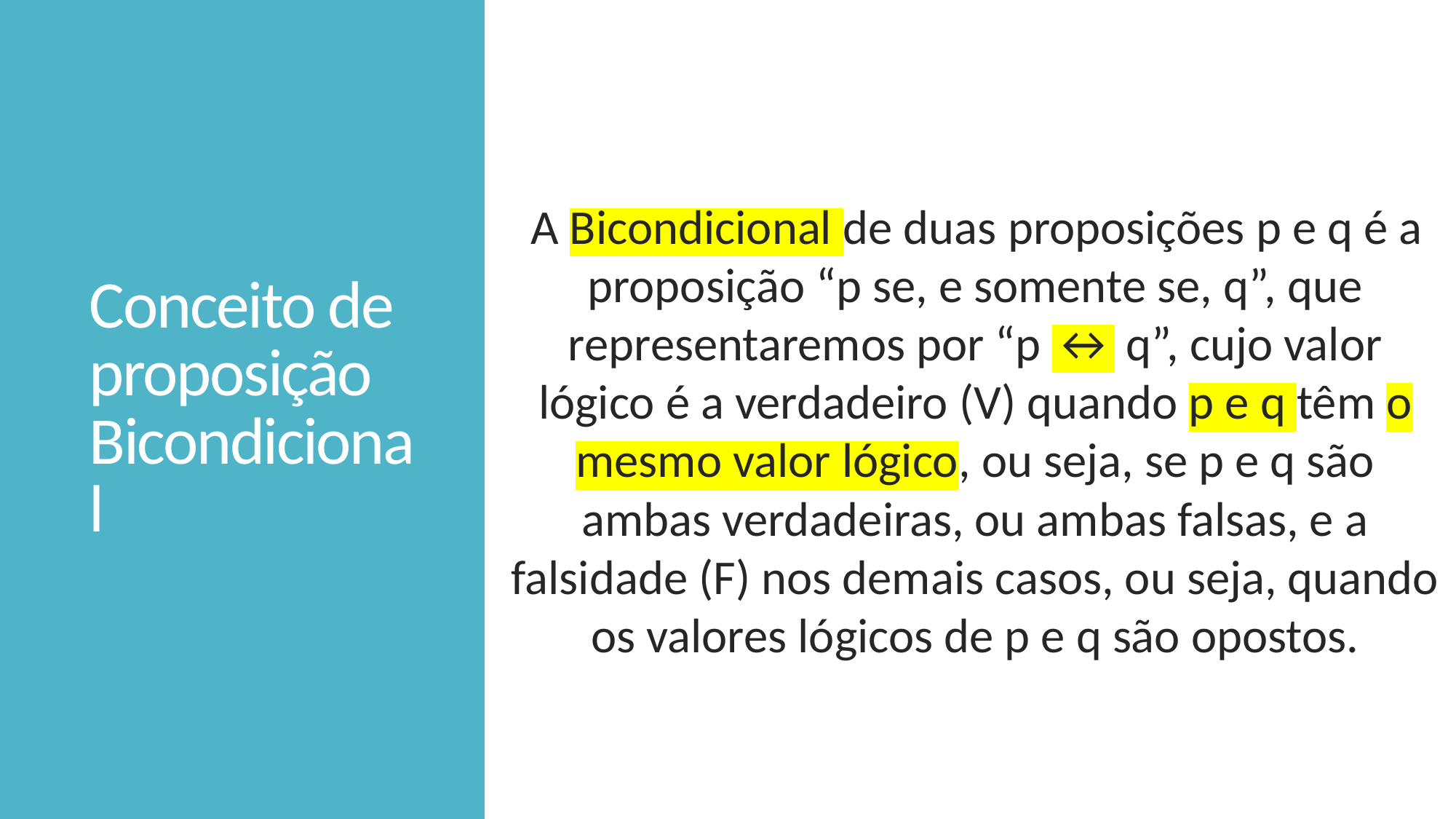

A Bicondicional de duas proposições p e q é a proposição “p se, e somente se, q”, que representaremos por “p ↔ q”, cujo valor lógico é a verdadeiro (V) quando p e q têm o mesmo valor lógico, ou seja, se p e q são ambas verdadeiras, ou ambas falsas, e a falsidade (F) nos demais casos, ou seja, quando os valores lógicos de p e q são opostos.
# Conceito de proposição Bicondicional